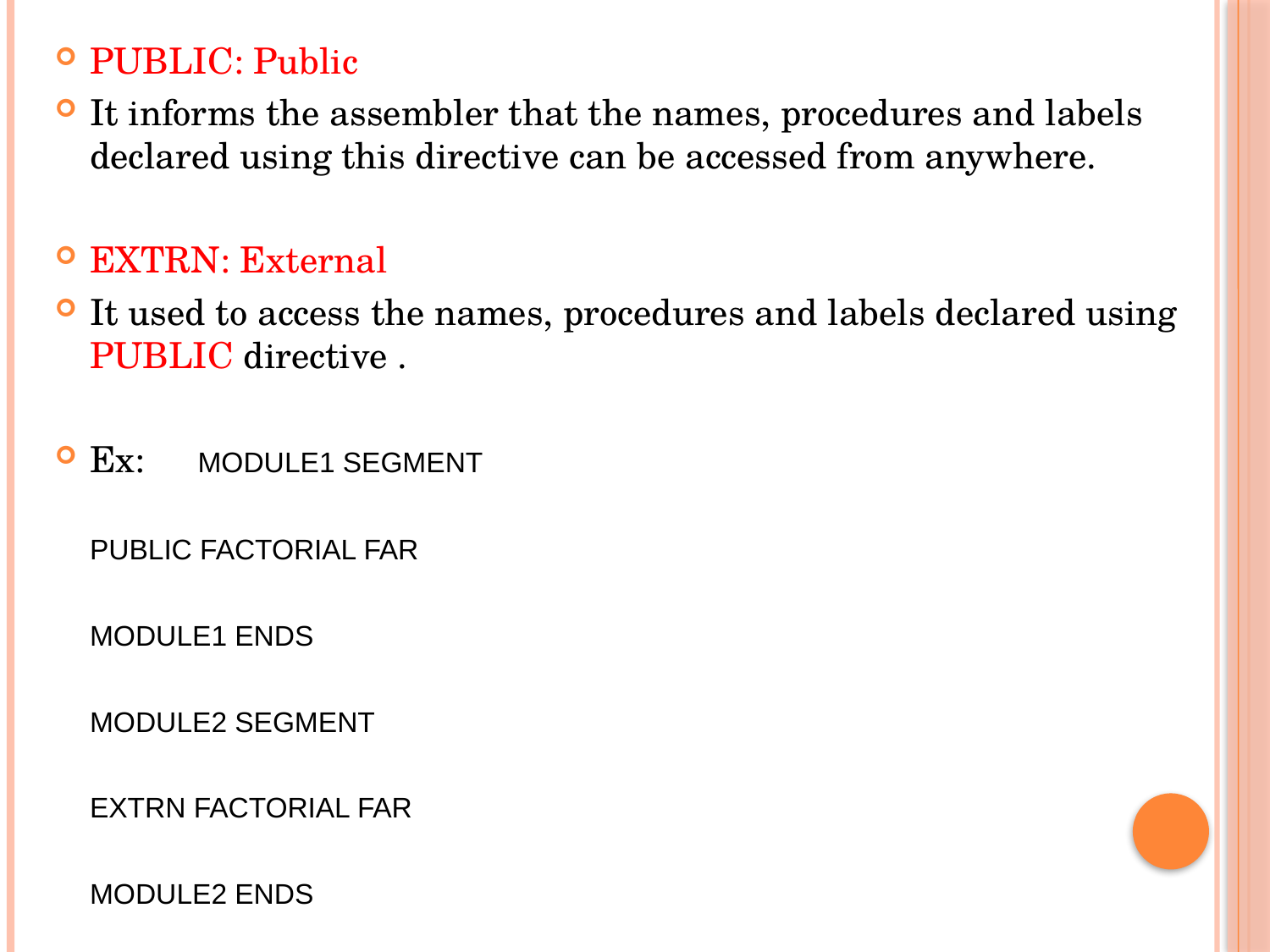

PUBLIC: Public
It informs the assembler that the names, procedures and labels declared using this directive can be accessed from anywhere.

EXTRN: External
It used to access the names, procedures and labels declared using PUBLIC directive .

Ex:		MODULE1 SEGMENT

			PUBLIC FACTORIAL FAR

			MODULE1 ENDS

			MODULE2 SEGMENT

			EXTRN FACTORIAL FAR

			MODULE2 ENDS